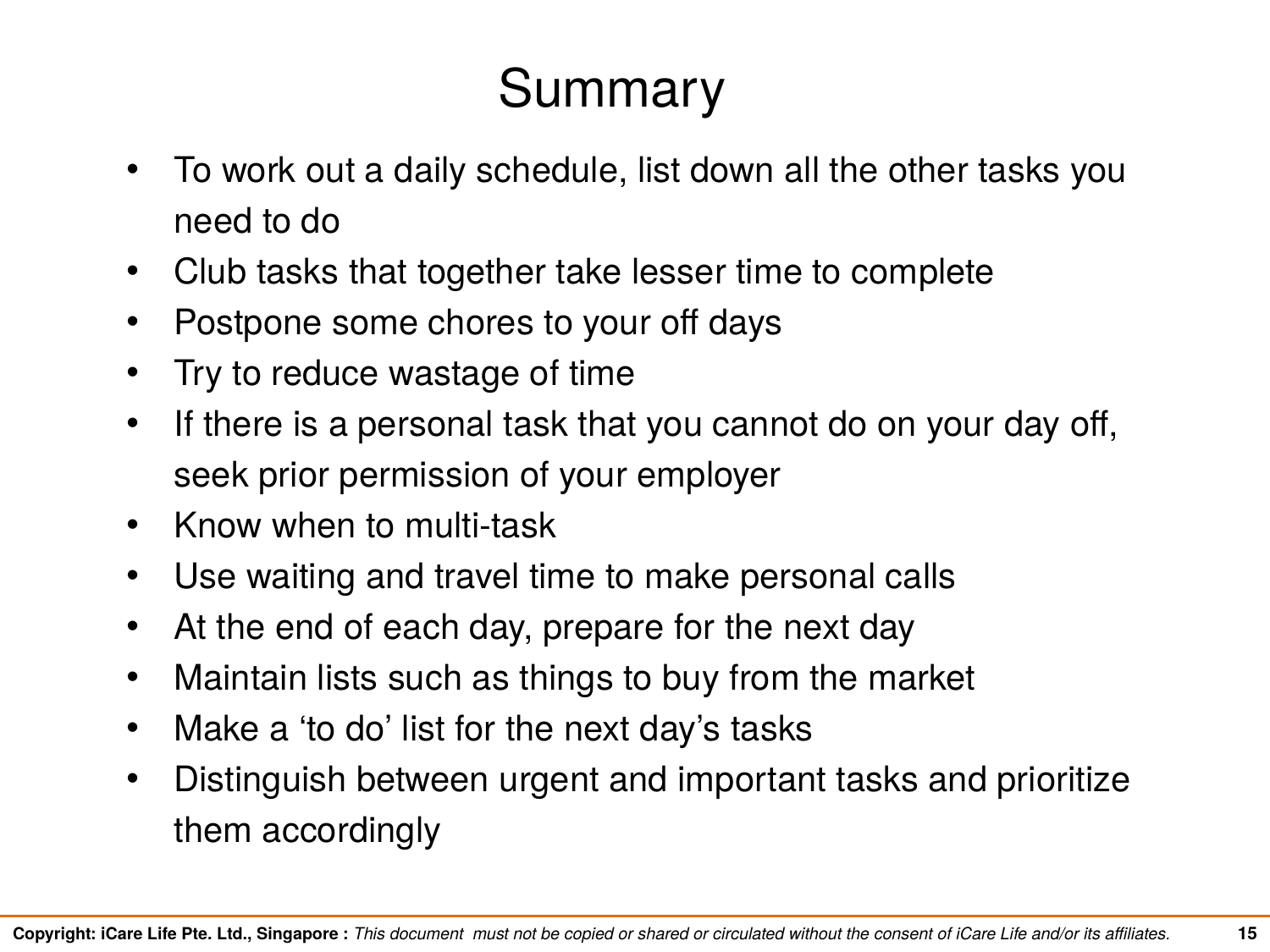

# Summary
To work out a daily schedule, list down all the other tasks you need to do
Club tasks that together take lesser time to complete
Postpone some chores to your off days
Try to reduce wastage of time
If there is a personal task that you cannot do on your day off, seek prior permission of your employer
Know when to multi-task
Use waiting and travel time to make personal calls
At the end of each day, prepare for the next day
Maintain lists such as things to buy from the market
Make a ‘to do’ list for the next day’s tasks
Distinguish between urgent and important tasks and prioritize them accordingly
15
Copyright: iCare Life Pte. Ltd., Singapore : This document  must not be copied or shared or circulated without the consent of iCare Life and/or its affiliates.